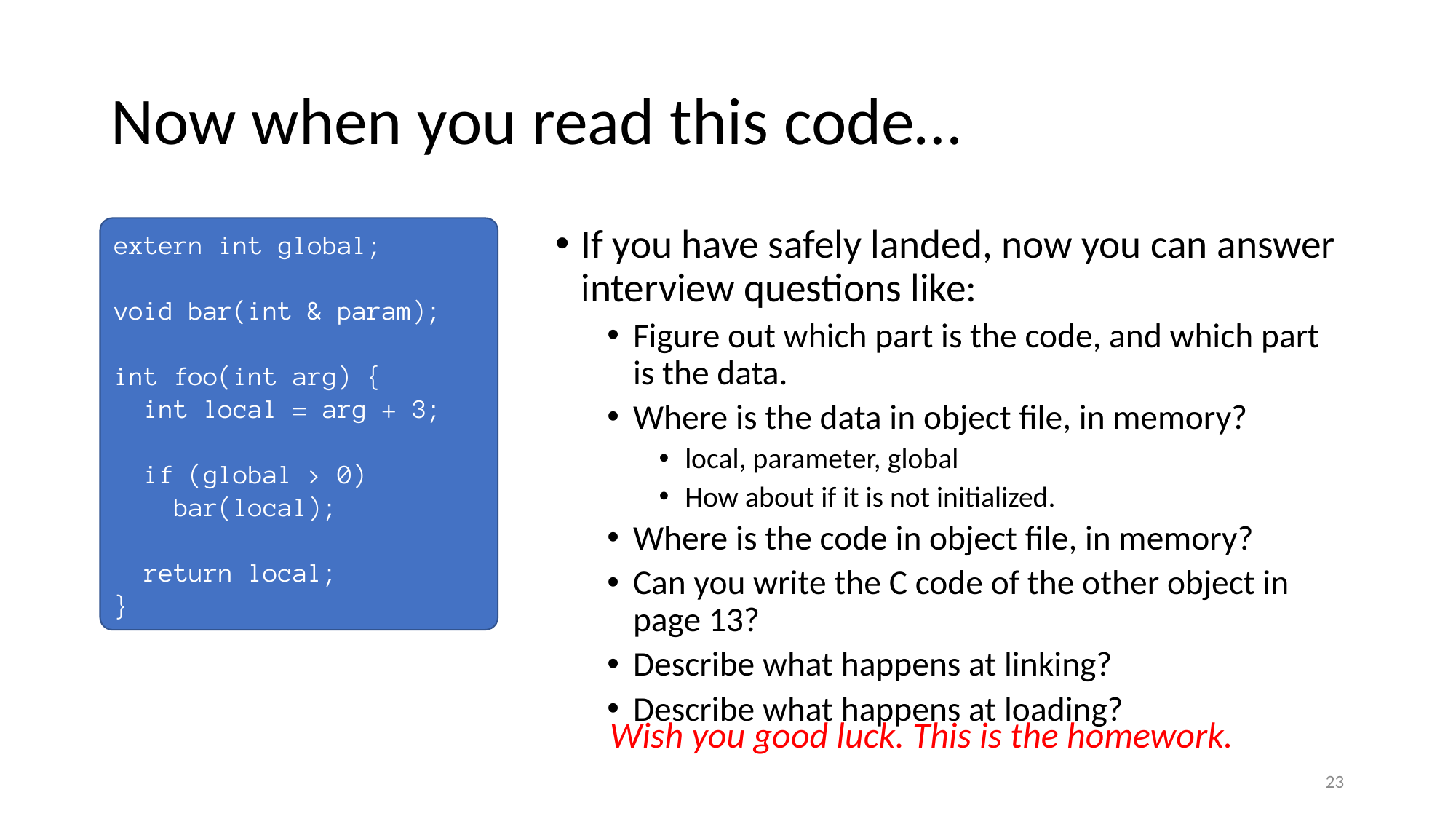

# Now when you read this code…
extern int global;

void bar(int & param);

int foo(int arg) {
  int local = arg + 3;

  if (global > 0)
    bar(local);

  return local;
}
If you have safely landed, now you can answer interview questions like:
Figure out which part is the code, and which part is the data.
Where is the data in object file, in memory?
local, parameter, global
How about if it is not initialized.
Where is the code in object file, in memory?
Can you write the C code of the other object in page 13?
Describe what happens at linking?
Describe what happens at loading?

Wish you good luck. This is the homework.
23